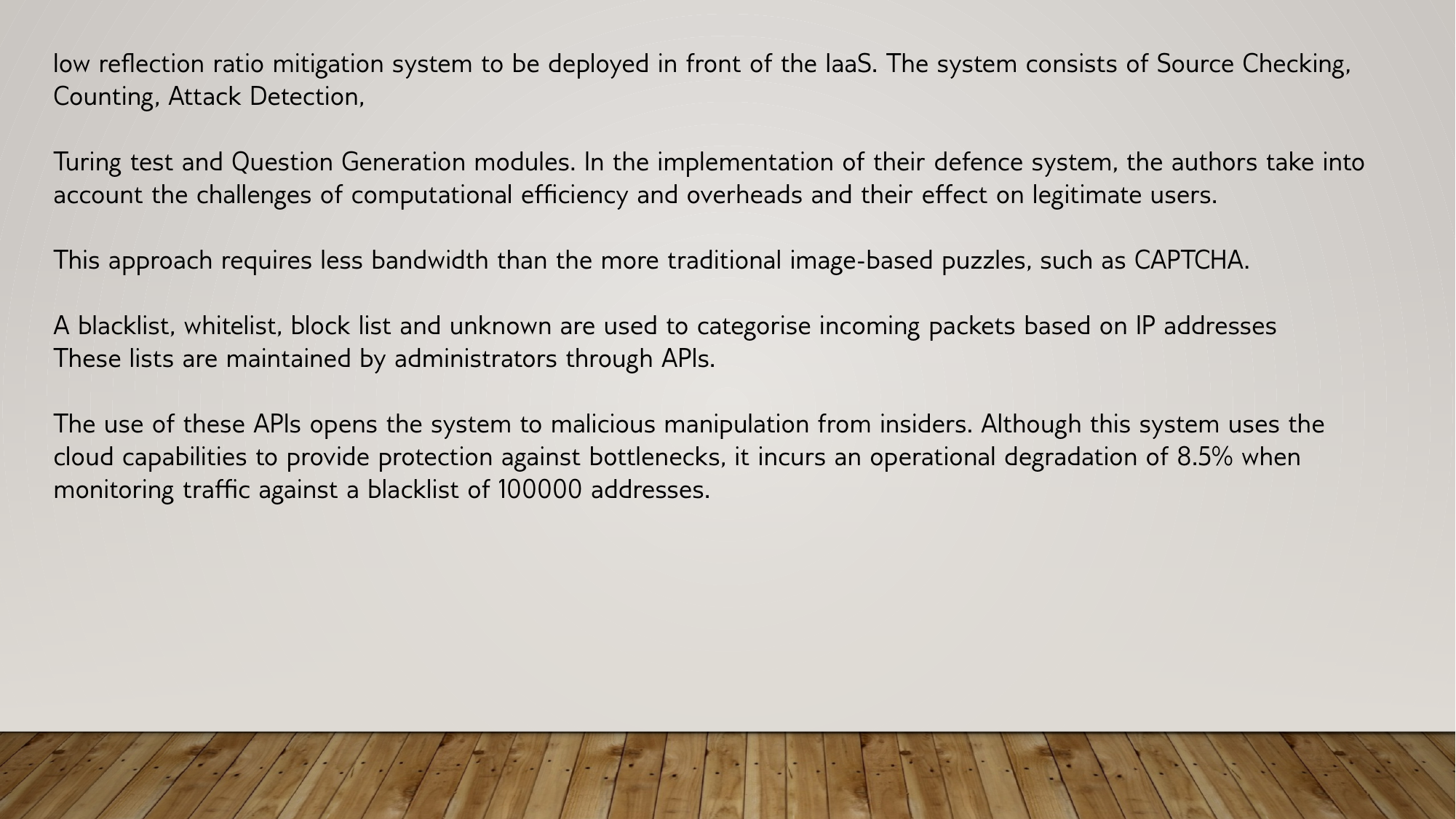

low reflection ratio mitigation system to be deployed in front of the IaaS. The system consists of Source Checking, Counting, Attack Detection,

Turing test and Question Generation modules. In the implementation of their defence system, the authors take into account the challenges of computational efficiency and overheads and their effect on legitimate users.

This approach requires less bandwidth than the more traditional image-based puzzles, such as CAPTCHA.

A blacklist, whitelist, block list and unknown are used to categorise incoming packets based on IP addresses
These lists are maintained by administrators through APIs.

The use of these APIs opens the system to malicious manipulation from insiders. Although this system uses the cloud capabilities to provide protection against bottlenecks, it incurs an operational degradation of 8.5% when monitoring traffic against a blacklist of 100000 addresses.